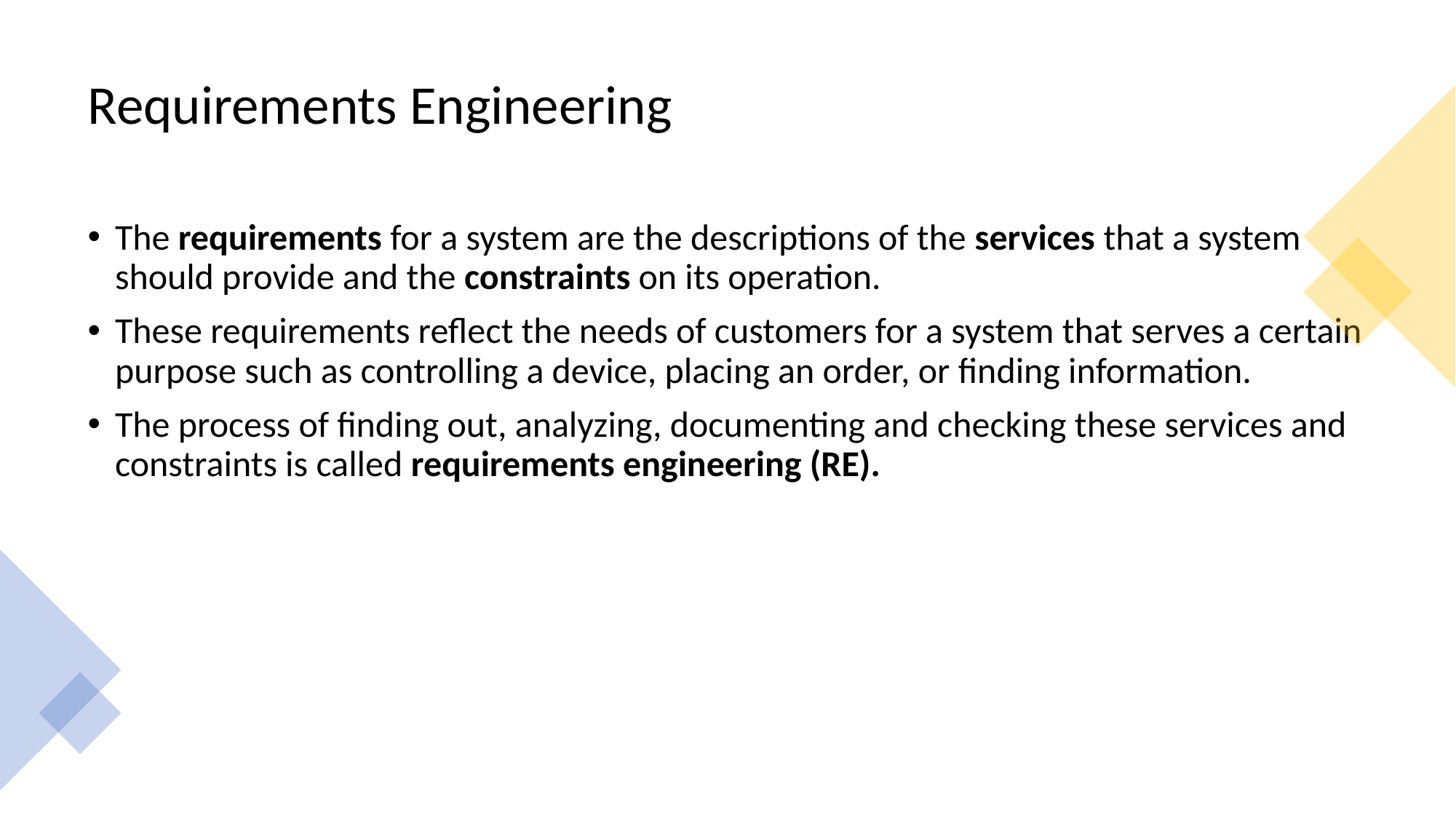

# Requirements Engineering

The requirements for a system are the descriptions of the services that a system should provide and the constraints on its operation.
These requirements reflect the needs of customers for a system that serves a certain purpose such as controlling a device, placing an order, or finding information.
The process of finding out, analyzing, documenting and checking these services and constraints is called requirements engineering (RE).